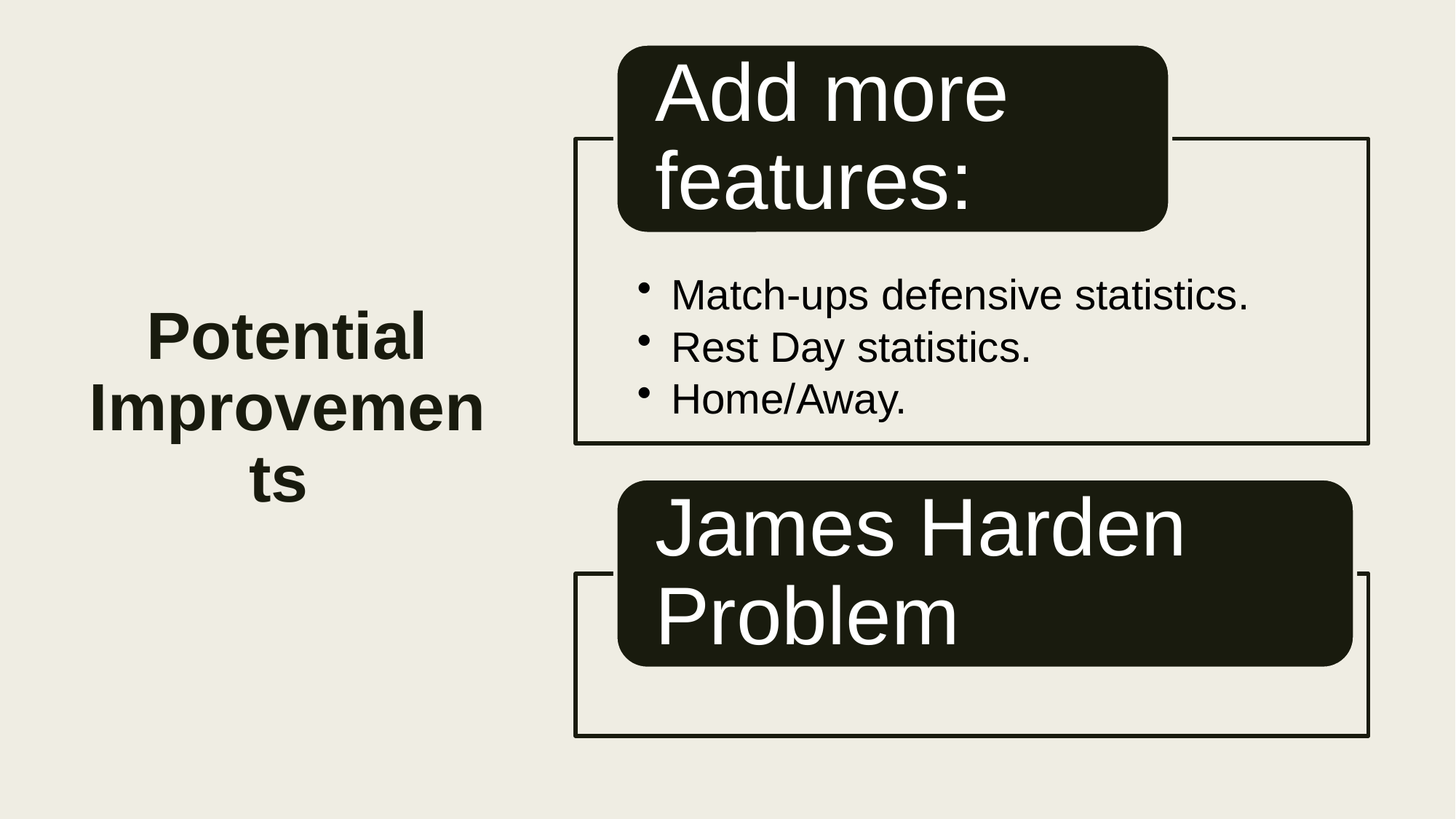

Match-ups defensive statistics.
Rest Day statistics.
Home/Away.
Add more features:
James Harden Problem
# Potential Improvements